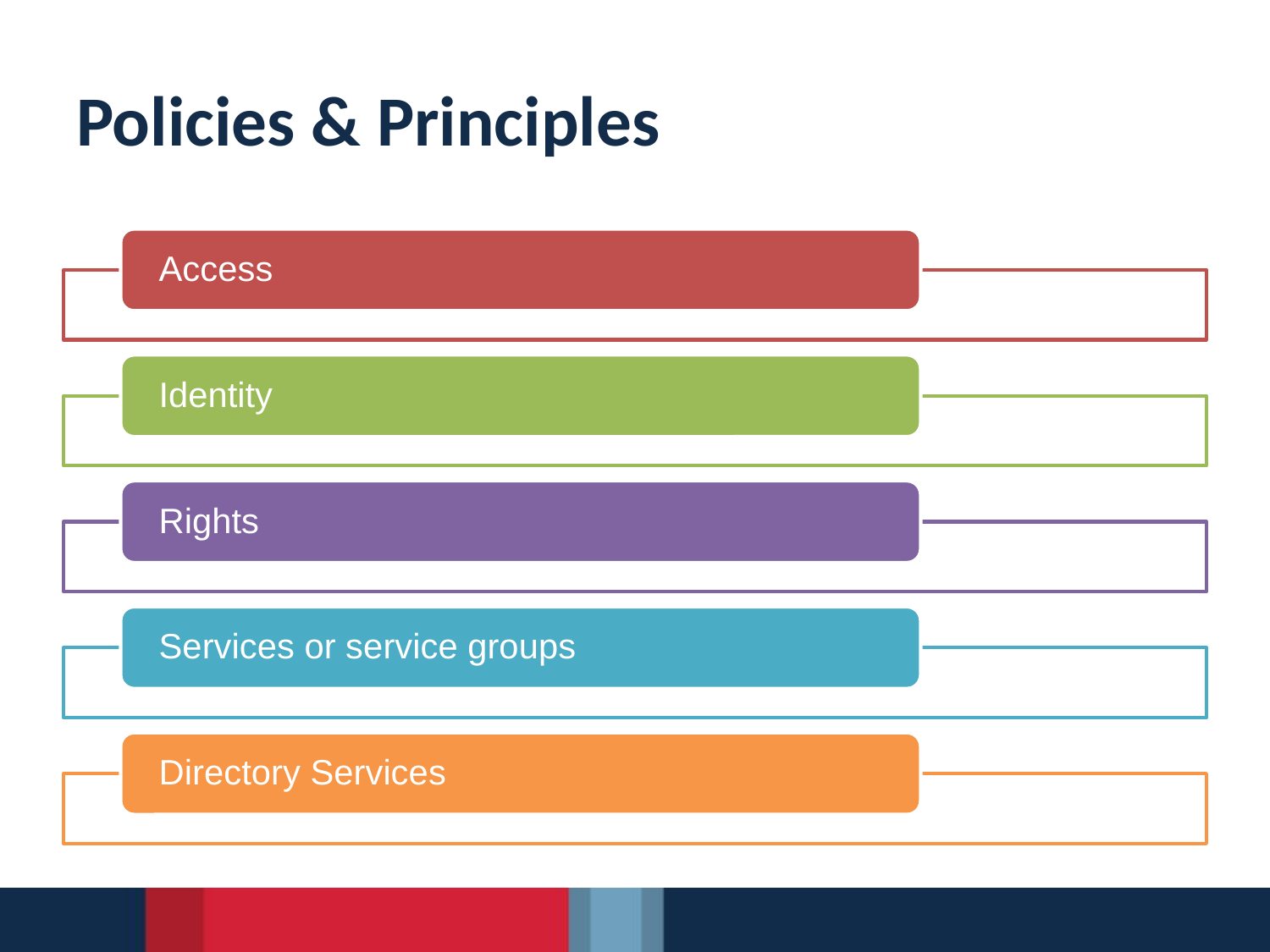

# Policies & Principles
Access
Identity
Rights
Services or service groups
Directory Services